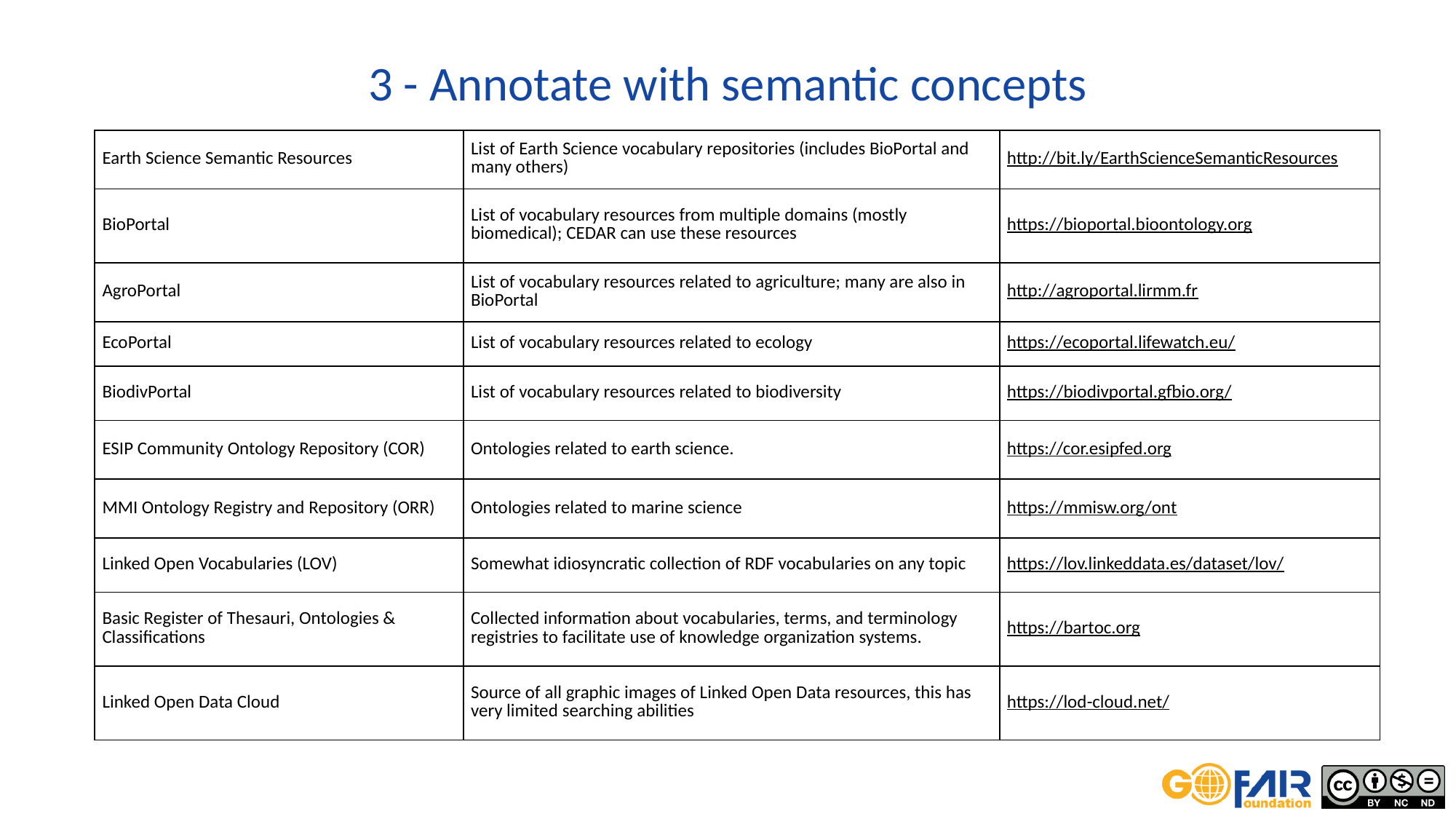

3 - Annotate with semantic concepts
| Earth Science Semantic Resources | List of Earth Science vocabulary repositories (includes BioPortal and many others) | http://bit.ly/EarthScienceSemanticResources |
| --- | --- | --- |
| BioPortal | List of vocabulary resources from multiple domains (mostly biomedical); CEDAR can use these resources | https://bioportal.bioontology.org |
| AgroPortal | List of vocabulary resources related to agriculture; many are also in BioPortal | http://agroportal.lirmm.fr |
| EcoPortal | List of vocabulary resources related to ecology | https://ecoportal.lifewatch.eu/ |
| BiodivPortal | List of vocabulary resources related to biodiversity | https://biodivportal.gfbio.org/ |
| ESIP Community Ontology Repository (COR) | Ontologies related to earth science. | https://cor.esipfed.org |
| MMI Ontology Registry and Repository (ORR) | Ontologies related to marine science | https://mmisw.org/ont |
| Linked Open Vocabularies (LOV) | Somewhat idiosyncratic collection of RDF vocabularies on any topic | https://lov.linkeddata.es/dataset/lov/ |
| Basic Register of Thesauri, Ontologies & Classifications | Collected information about vocabularies, terms, and terminology registries to facilitate use of knowledge organization systems. | https://bartoc.org |
| Linked Open Data Cloud | Source of all graphic images of Linked Open Data resources, this has very limited searching abilities | https://lod-cloud.net/ |